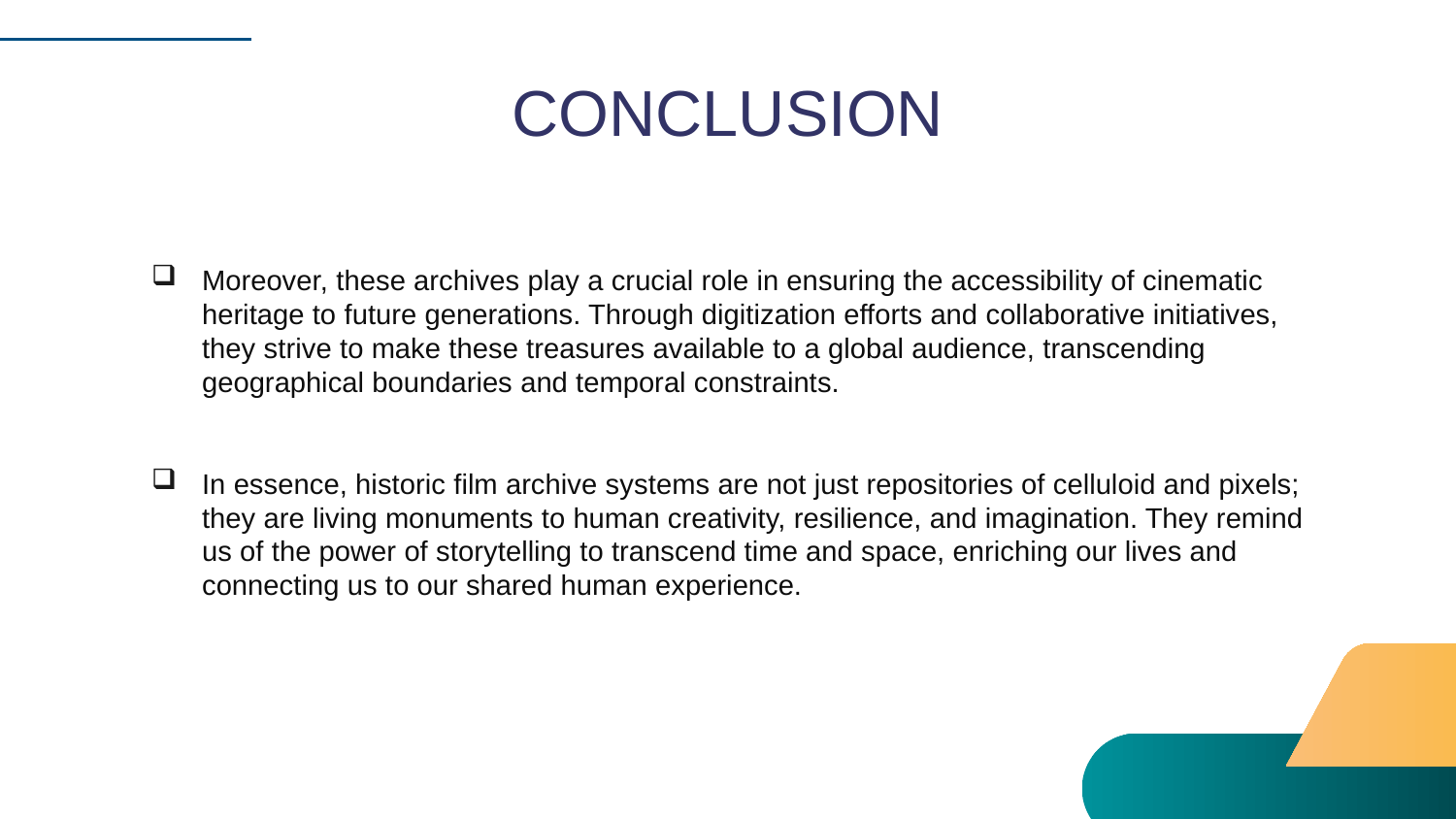

# CONCLUSION
Moreover, these archives play a crucial role in ensuring the accessibility of cinematic heritage to future generations. Through digitization efforts and collaborative initiatives, they strive to make these treasures available to a global audience, transcending geographical boundaries and temporal constraints.

In essence, historic film archive systems are not just repositories of celluloid and pixels; they are living monuments to human creativity, resilience, and imagination. They remind us of the power of storytelling to transcend time and space, enriching our lives and connecting us to our shared human experience.